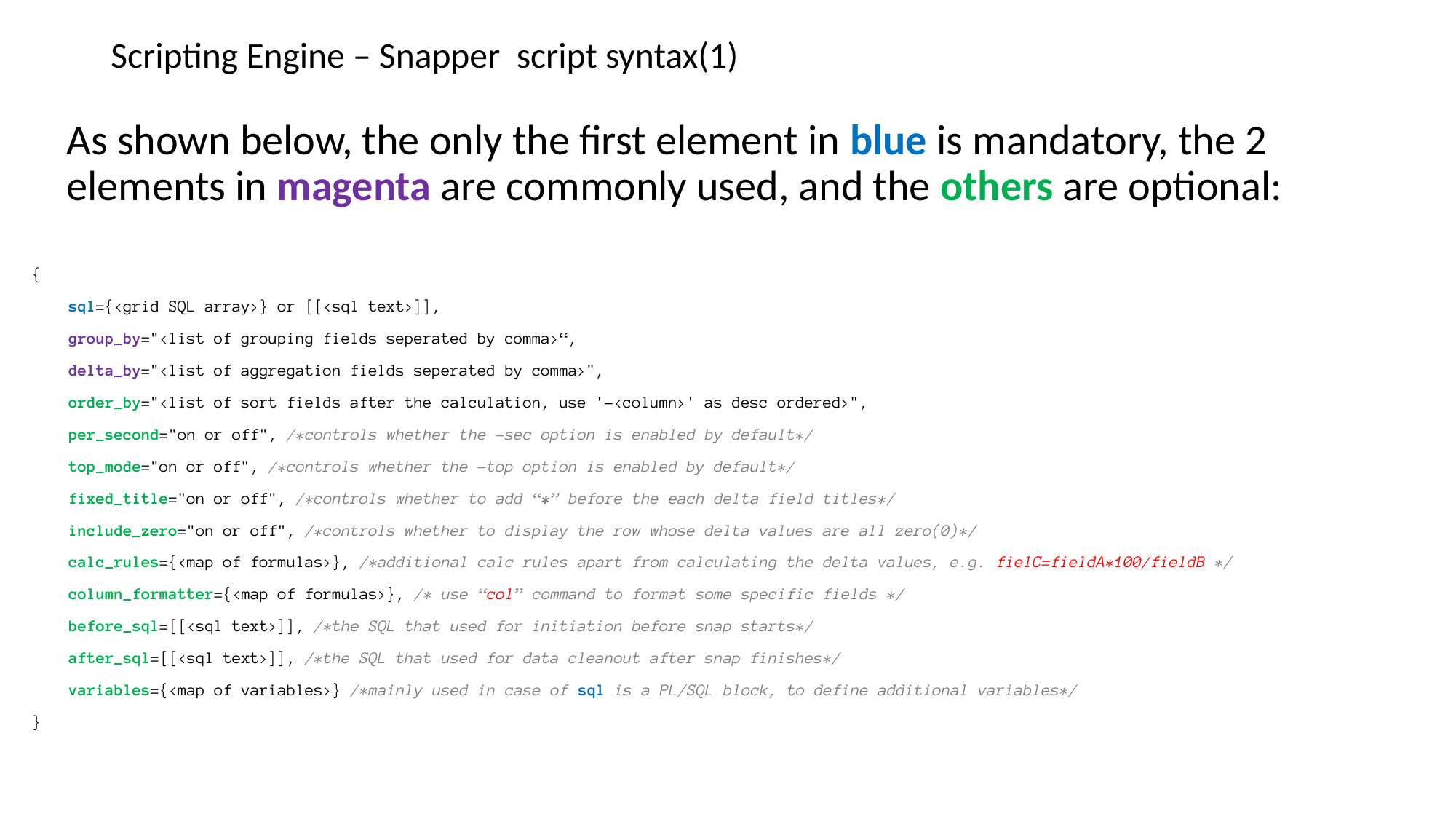

# Scripting Engine – Snapper  script syntax(1)
As shown below, the only the first element in blue is mandatory, the 2 elements in magenta are commonly used, and the others are optional:
{
    sql={<grid SQL array>} or [[<sql text>]],
    group_by="<list of grouping fields seperated by comma>“,
    delta_by="<list of aggregation fields seperated by comma>",
    order_by="<list of sort fields after the calculation, use '-<column>' as desc ordered>",
    per_second="on or off", /*controls whether the –sec option is enabled by default*/
    top_mode="on or off", /*controls whether the –top option is enabled by default*/
    fixed_title="on or off", /*controls whether to add “*” before the each delta field titles*/
    include_zero="on or off", /*controls whether to display the row whose delta values are all zero(0)*/
    calc_rules={<map of formulas>}, /*additional calc rules apart from calculating the delta values, e.g. fielC=fieldA*100/fieldB */
    column_formatter={<map of formulas>}, /* use “col” command to format some specific fields */
    before_sql=[[<sql text>]], /*the SQL that used for initiation before snap starts*/
    after_sql=[[<sql text>]], /*the SQL that used for data cleanout after snap finishes*/
    variables={<map of variables>} /*mainly used in case of sql is a PL/SQL block, to define additional variables*/
}